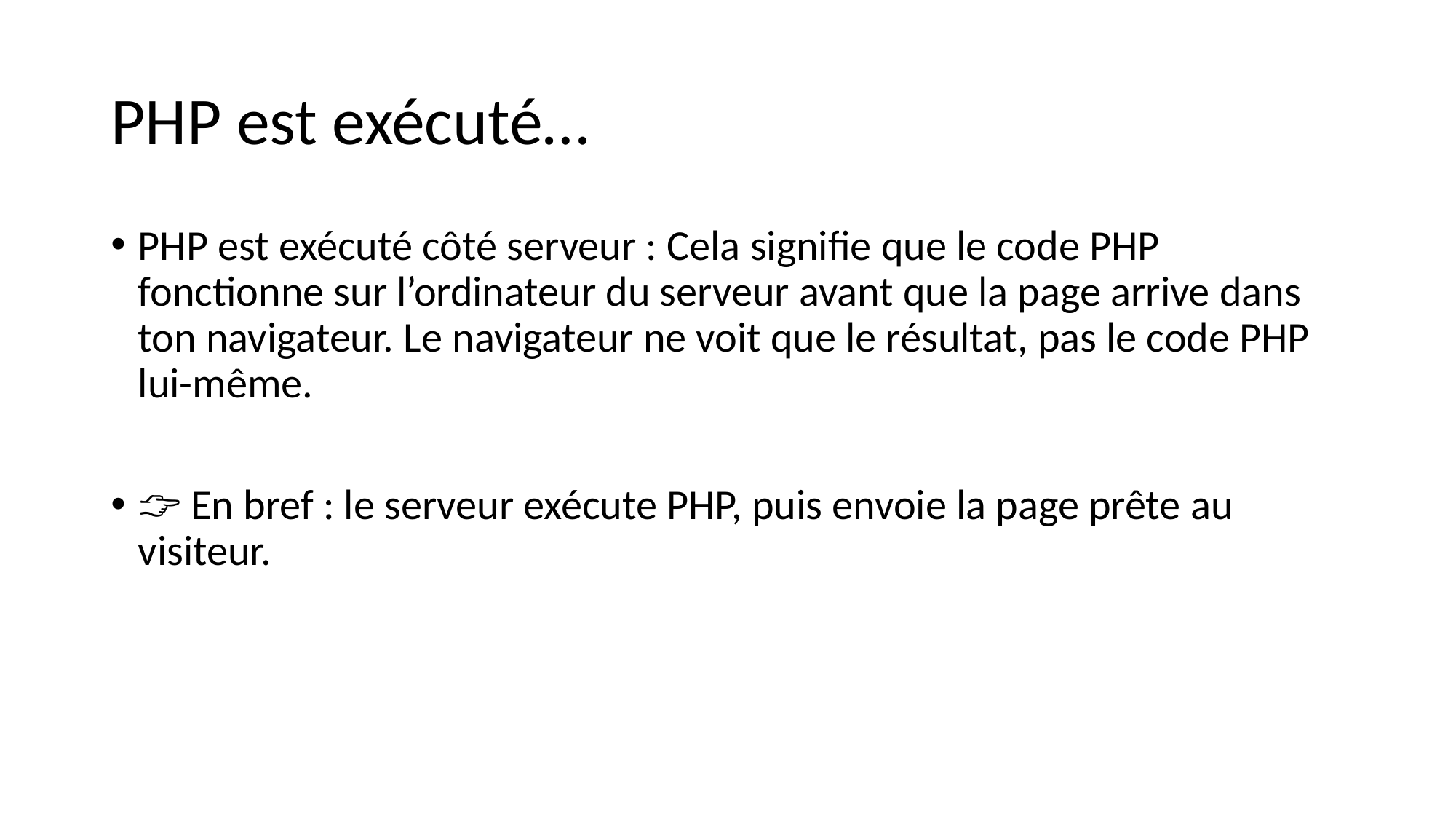

# PHP est exécuté…
PHP est exécuté côté serveur : Cela signifie que le code PHP fonctionne sur l’ordinateur du serveur avant que la page arrive dans ton navigateur. Le navigateur ne voit que le résultat, pas le code PHP lui-même.

👉 En bref : le serveur exécute PHP, puis envoie la page prête au visiteur.